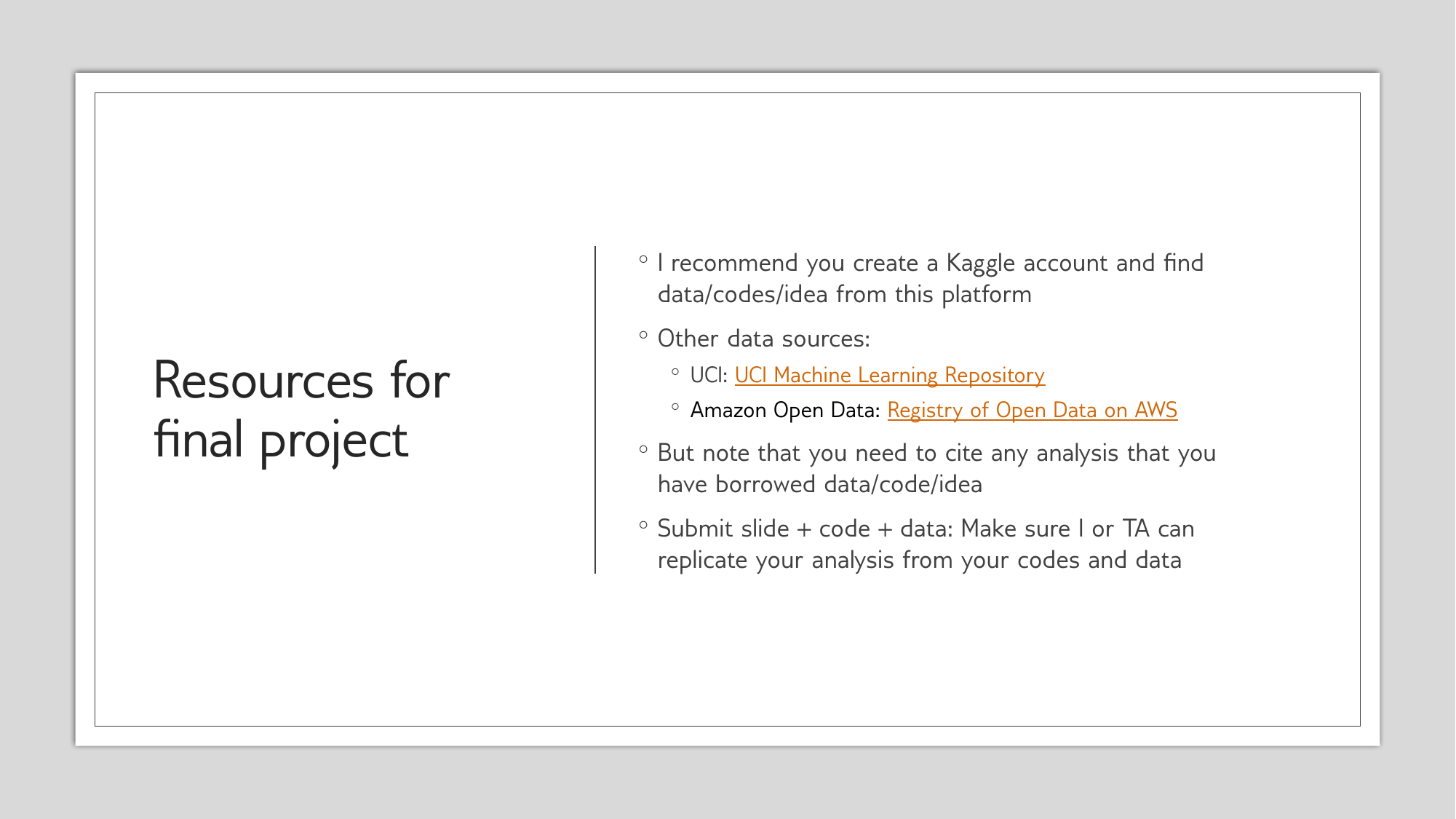

# Resources for final project
I recommend you create a Kaggle account and find data/codes/idea from this platform
Other data sources:
UCI: UCI Machine Learning Repository
Amazon Open Data: Registry of Open Data on AWS
But note that you need to cite any analysis that you have borrowed data/code/idea
Submit slide + code + data: Make sure I or TA can replicate your analysis from your codes and data